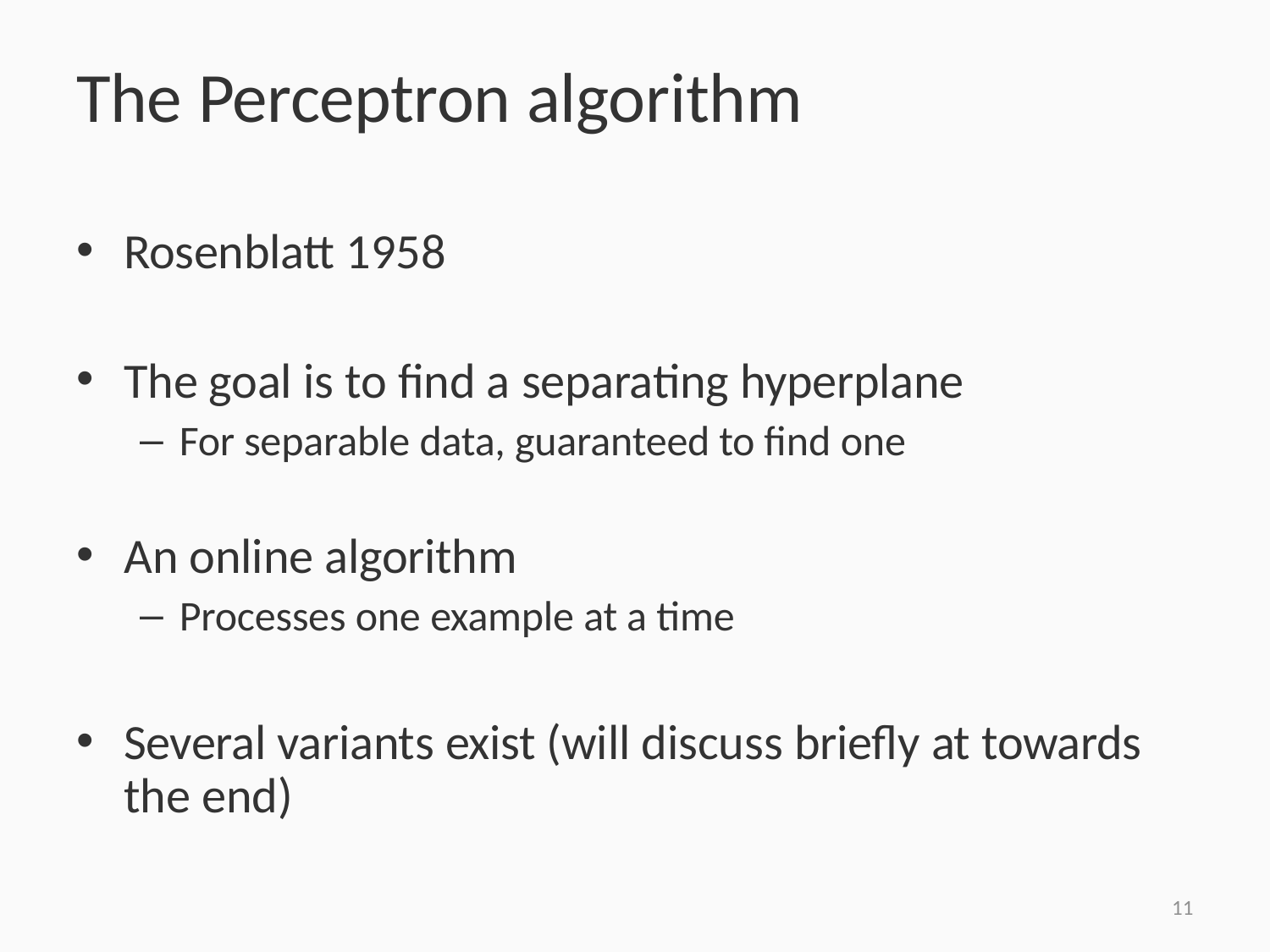

# The Perceptron algorithm
Rosenblatt 1958

The goal is to find a separating hyperplane
For separable data, guaranteed to find one

An online algorithm
Processes one example at a time

Several variants exist (will discuss briefly at towards  the end)
11